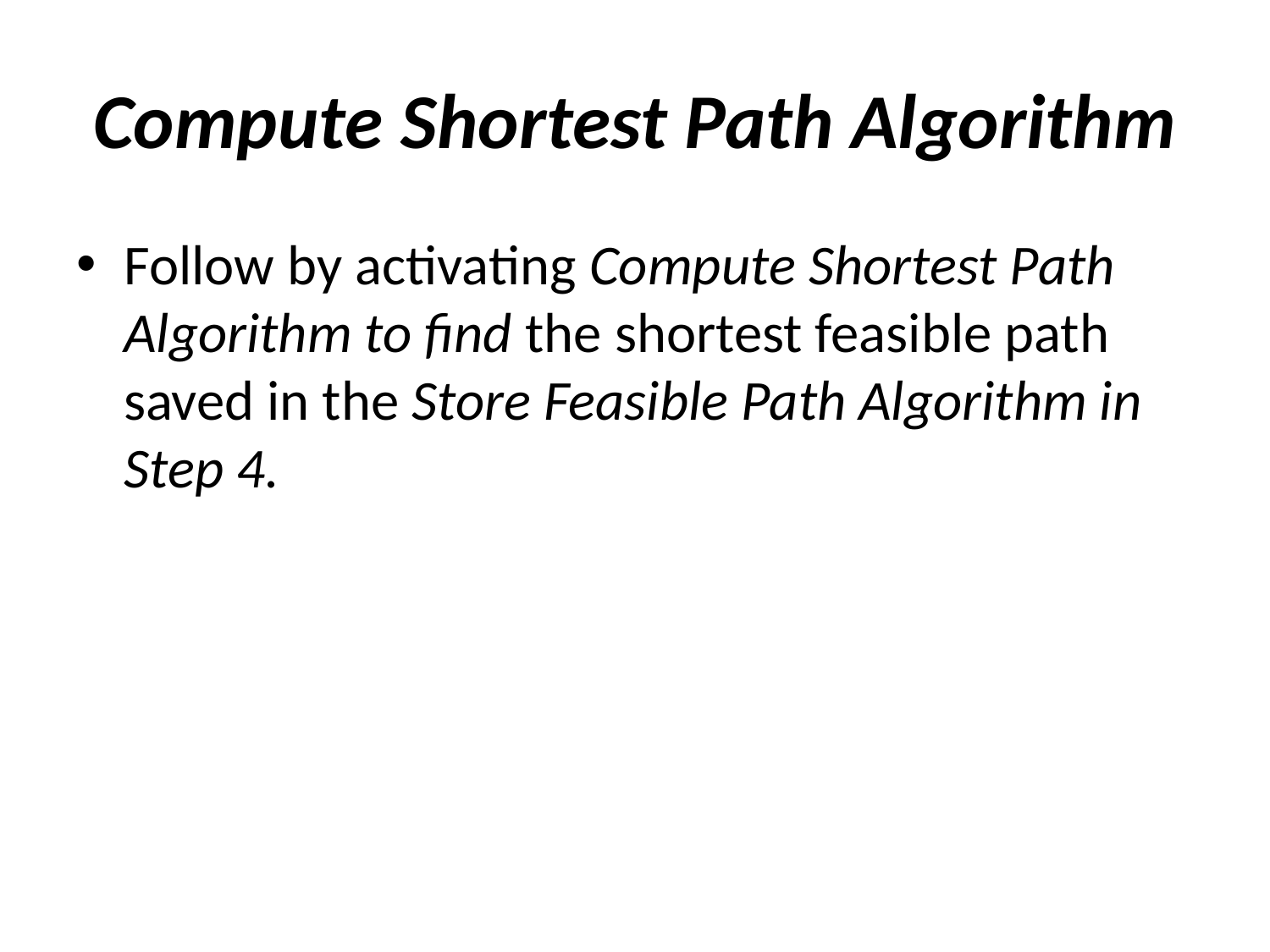

# Compute Shortest Path Algorithm
Follow by activating Compute Shortest Path Algorithm to find the shortest feasible path saved in the Store Feasible Path Algorithm in Step 4.